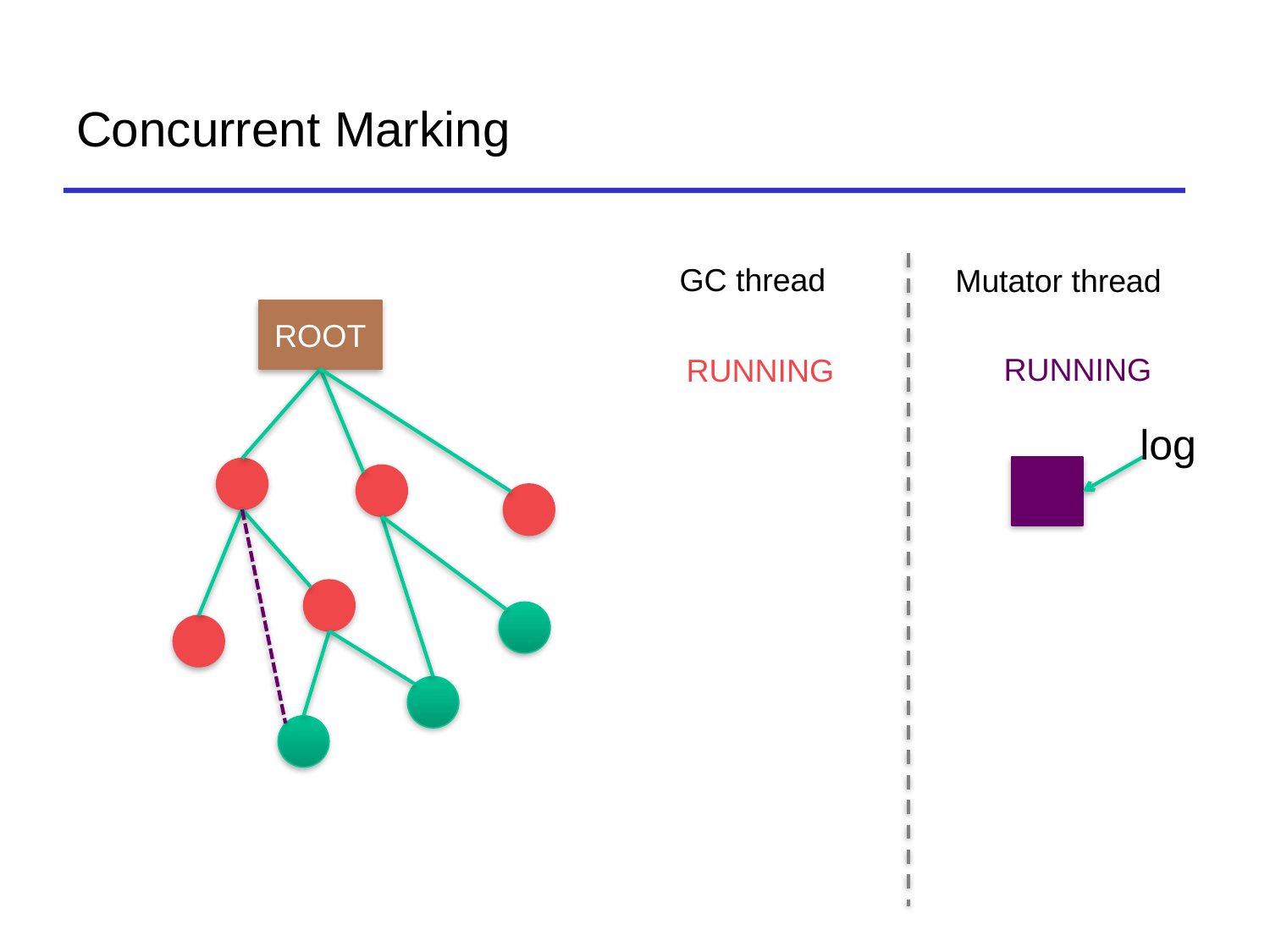

# Concurrent Marking
GC thread
Mutator thread
ROOT
RUNNING
RUNNING
log